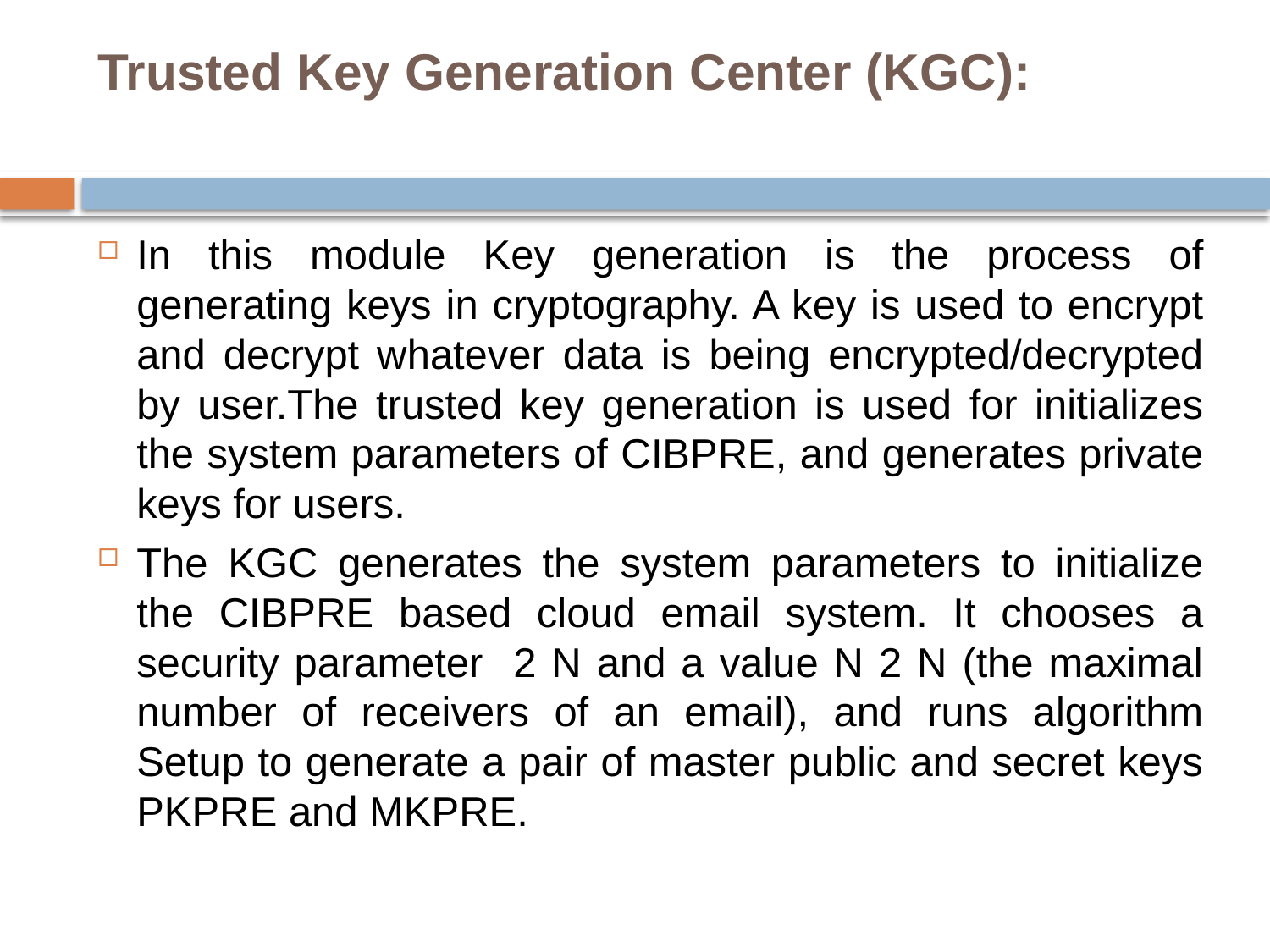

# Trusted Key Generation Center (KGC):
In this module Key generation is the process of generating keys in cryptography. A key is used to encrypt and decrypt whatever data is being encrypted/decrypted by user.The trusted key generation is used for initializes the system parameters of CIBPRE, and generates private keys for users.
The KGC generates the system parameters to initialize the CIBPRE based cloud email system. It chooses a security parameter  2 N and a value N 2 N (the maximal number of receivers of an email), and runs algorithm Setup to generate a pair of master public and secret keys PKPRE and MKPRE.